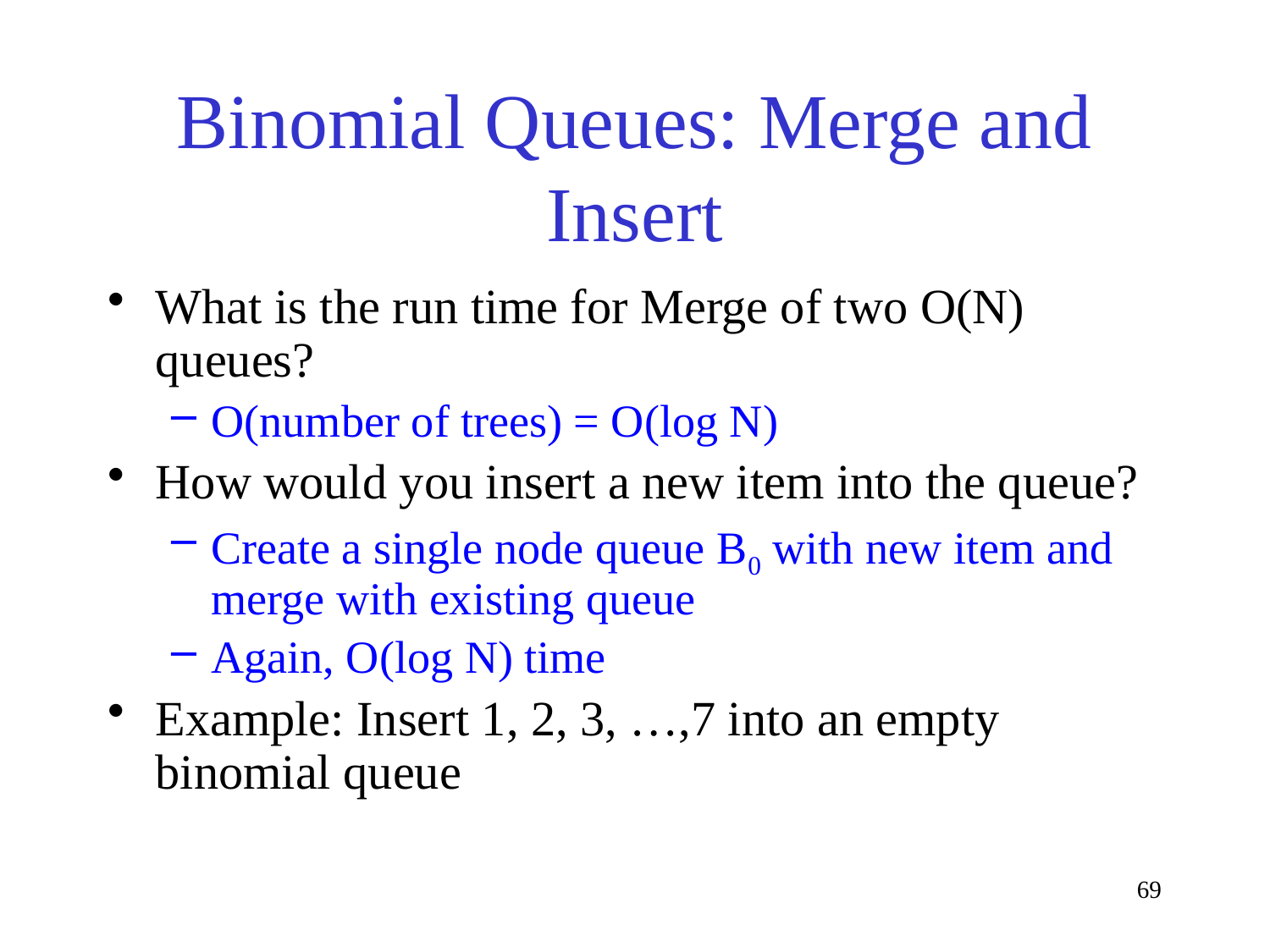

# Binomial Queues: Merge and Insert
What is the run time for Merge of two O(N) queues?
O(number of trees) = O(log N)
How would you insert a new item into the queue?
Create a single node queue B0 with new item and merge with existing queue
Again, O(log N) time
Example: Insert 1, 2, 3, …,7 into an empty binomial queue

69